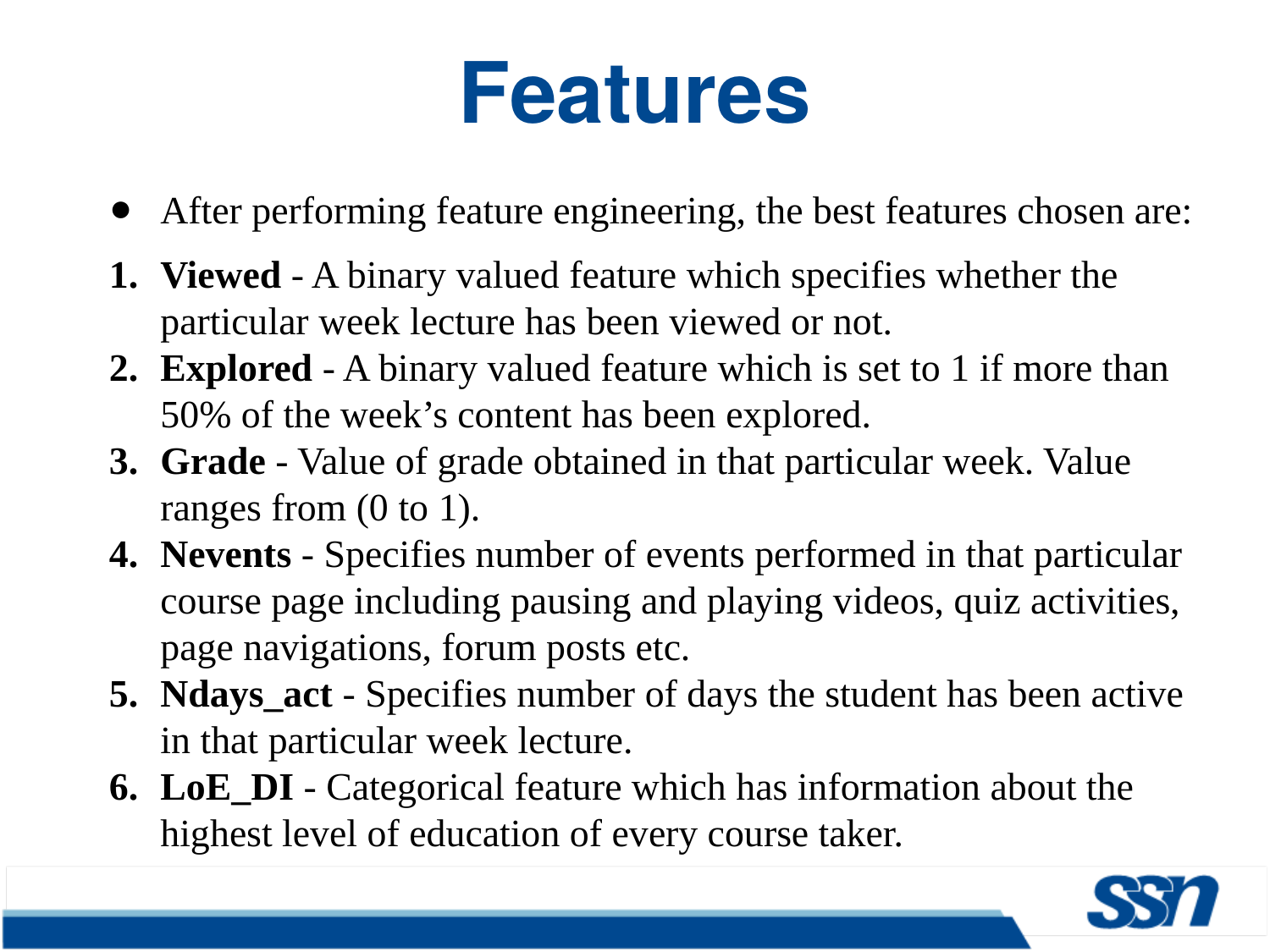

Features
After performing feature engineering, the best features chosen are:
Viewed - A binary valued feature which specifies whether the particular week lecture has been viewed or not.
Explored - A binary valued feature which is set to 1 if more than 50% of the week’s content has been explored.
Grade - Value of grade obtained in that particular week. Value ranges from (0 to 1).
Nevents - Specifies number of events performed in that particular course page including pausing and playing videos, quiz activities, page navigations, forum posts etc.
Ndays_act - Specifies number of days the student has been active in that particular week lecture.
LoE_DI - Categorical feature which has information about the highest level of education of every course taker.